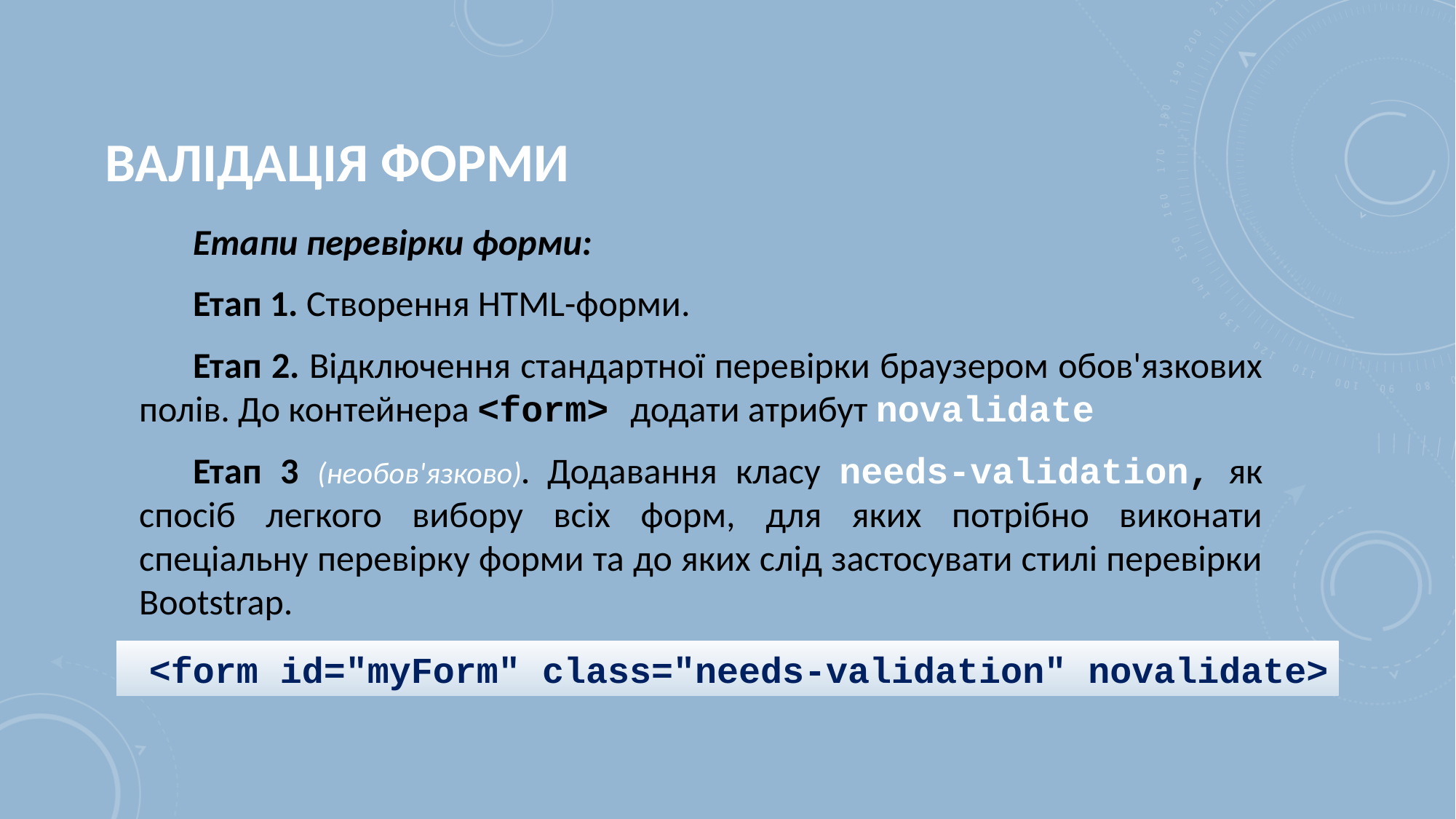

# Валідація форми
Етапи перевірки форми:
Етап 1. Створення HTML-форми.
Етап 2. Відключення стандартної перевірки браузером обов'язкових полів. До контейнера <form> додати атрибут novalidate
Етап 3 (необов'язково). Додавання класу needs-validation, як спосіб легкого вибору всіх форм, для яких потрібно виконати спеціальну перевірку форми та до яких слід застосувати стилі перевірки Bootstrap.
 <form id="myForm" class="needs-validation" novalidate>